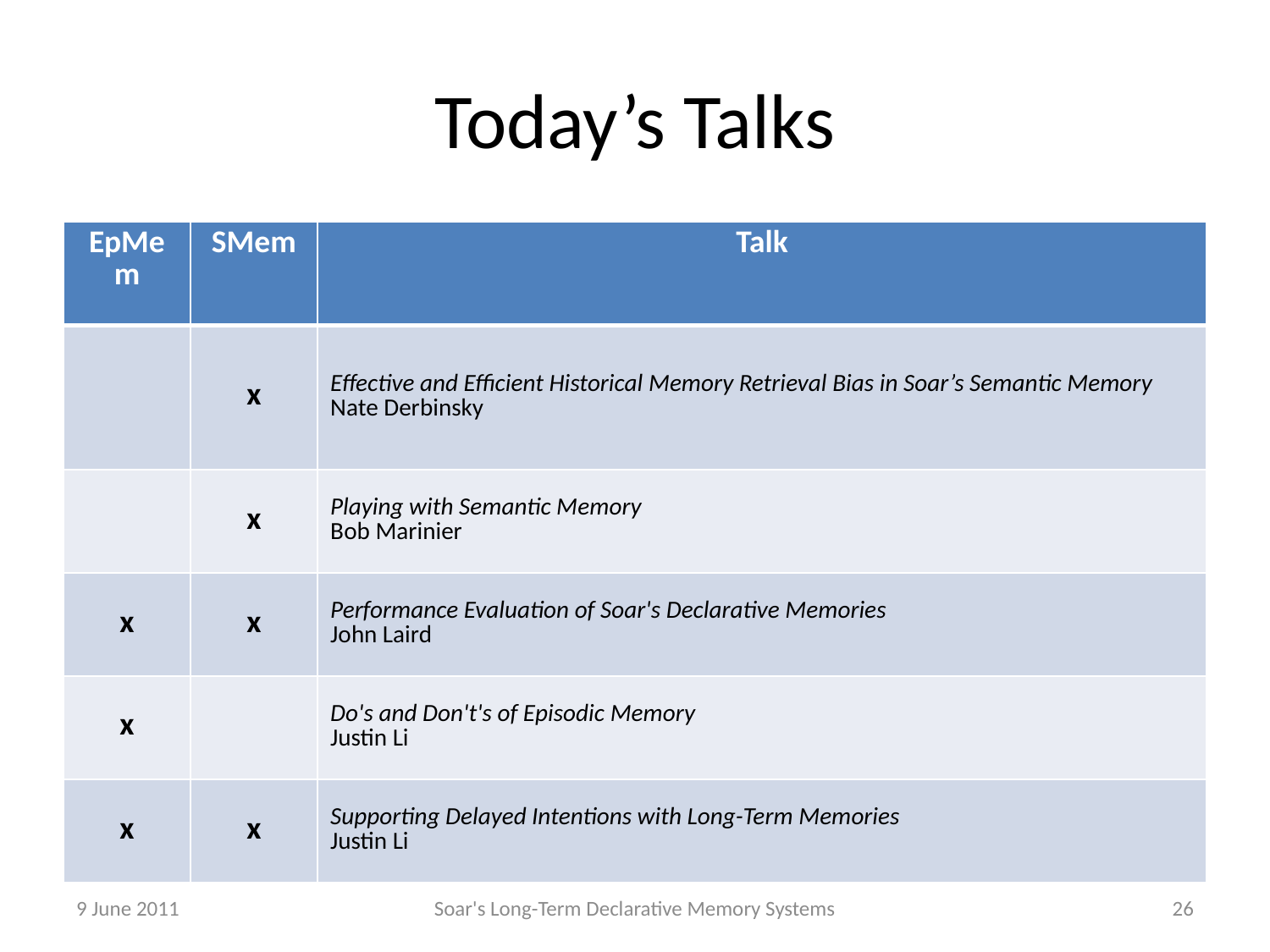

# Today’s Talks
| EpMem | SMem | Talk |
| --- | --- | --- |
|  | x | Effective and Efficient Historical Memory Retrieval Bias in Soar’s Semantic Memory Nate Derbinsky |
|  | x | Playing with Semantic Memory Bob Marinier |
| x | x | Performance Evaluation of Soar's Declarative Memories John Laird |
| x |  | Do's and Don't's of Episodic Memory Justin Li |
| x | x | Supporting Delayed Intentions with Long-Term Memories Justin Li |
9 June 2011
Soar's Long-Term Declarative Memory Systems
26